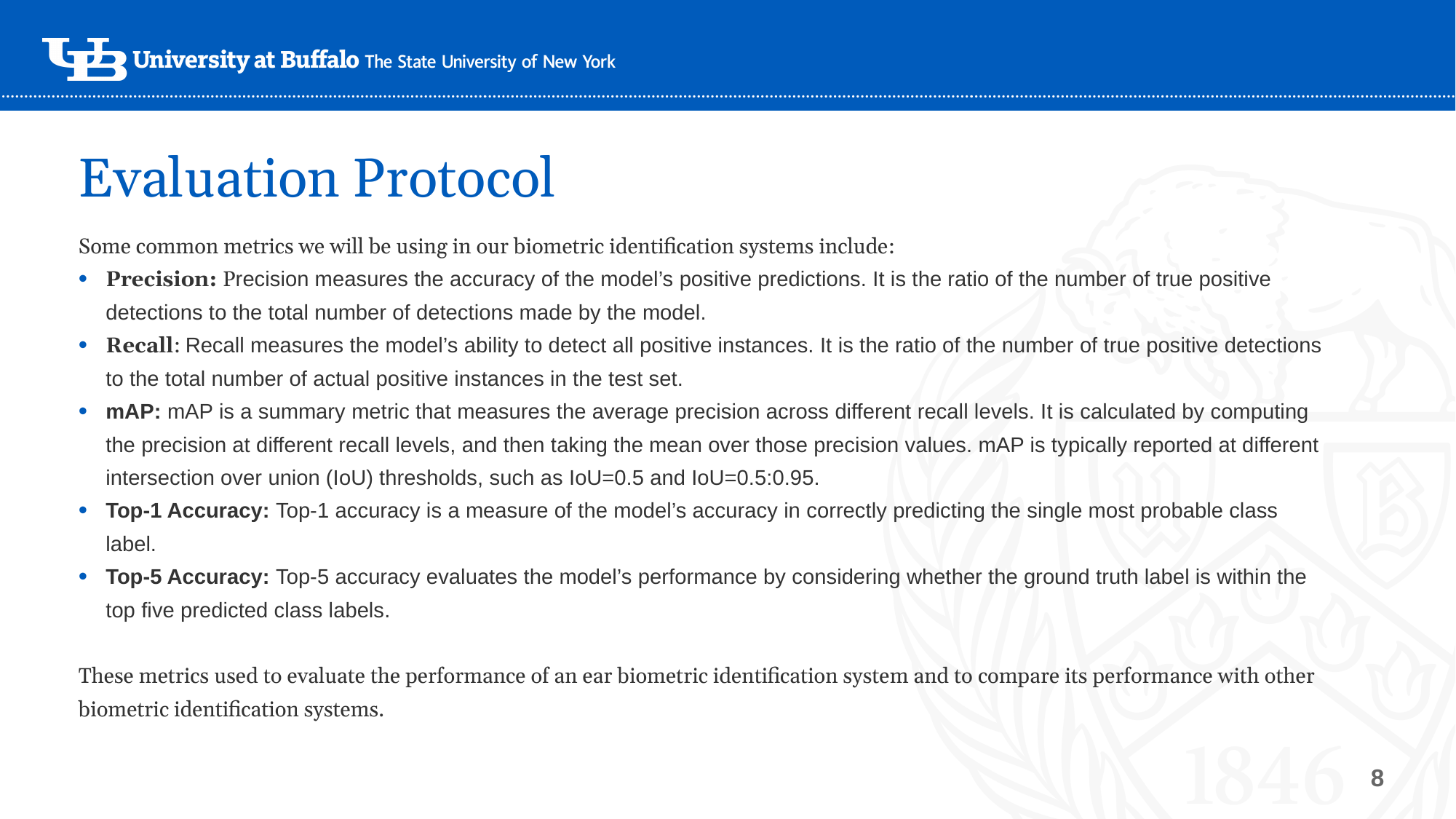

# Evaluation Protocol
Some common metrics we will be using in our biometric identification systems include:
Precision: Precision measures the accuracy of the model’s positive predictions. It is the ratio of the number of true positive detections to the total number of detections made by the model.
Recall: Recall measures the model’s ability to detect all positive instances. It is the ratio of the number of true positive detections to the total number of actual positive instances in the test set.
mAP: mAP is a summary metric that measures the average precision across different recall levels. It is calculated by computing the precision at different recall levels, and then taking the mean over those precision values. mAP is typically reported at different intersection over union (IoU) thresholds, such as IoU=0.5 and IoU=0.5:0.95.
Top-1 Accuracy: Top-1 accuracy is a measure of the model’s accuracy in correctly predicting the single most probable class label.
Top-5 Accuracy: Top-5 accuracy evaluates the model’s performance by considering whether the ground truth label is within the top five predicted class labels.
These metrics used to evaluate the performance of an ear biometric identification system and to compare its performance with other biometric identification systems.
8